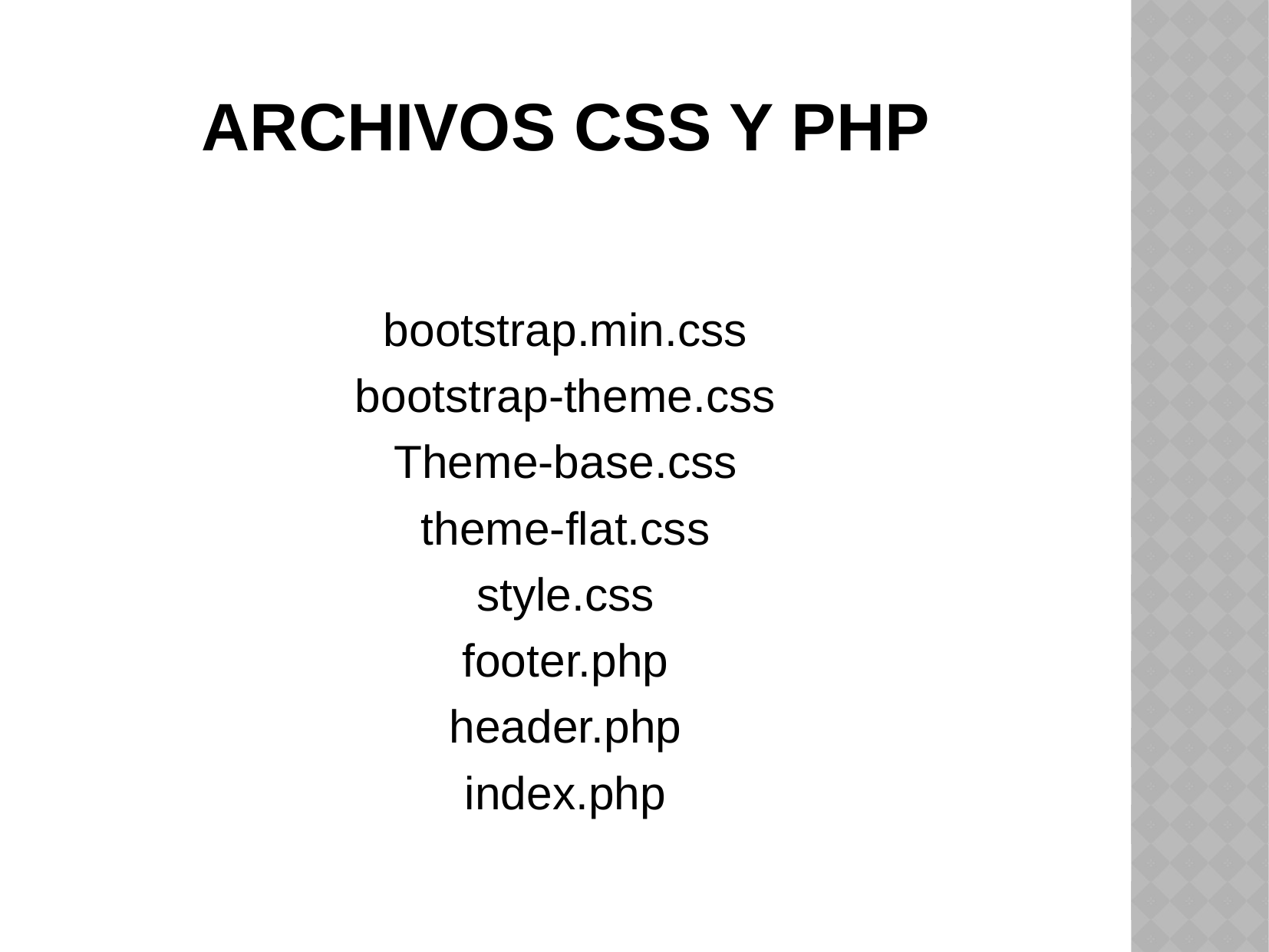

# Archivos CSS y php
bootstrap.min.css
bootstrap-theme.css
Theme-base.css
theme-flat.css
style.css
footer.php
header.php
index.php